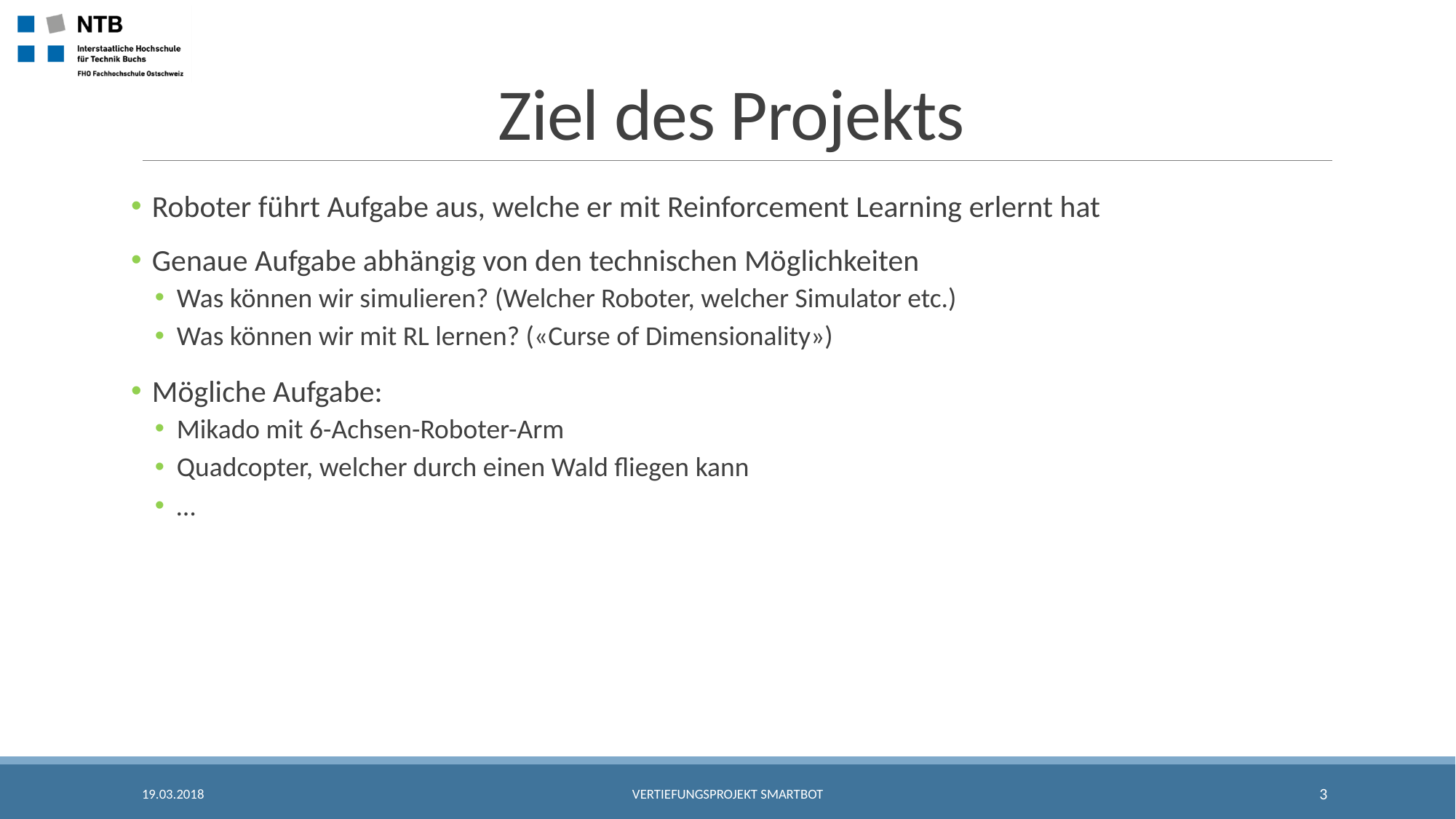

# Ziel des Projekts
Roboter führt Aufgabe aus, welche er mit Reinforcement Learning erlernt hat
Genaue Aufgabe abhängig von den technischen Möglichkeiten
Was können wir simulieren? (Welcher Roboter, welcher Simulator etc.)
Was können wir mit RL lernen? («Curse of Dimensionality»)
Mögliche Aufgabe:
Mikado mit 6-Achsen-Roboter-Arm
Quadcopter, welcher durch einen Wald fliegen kann
…

19.03.2018
Vertiefungsprojekt SmartBot
3